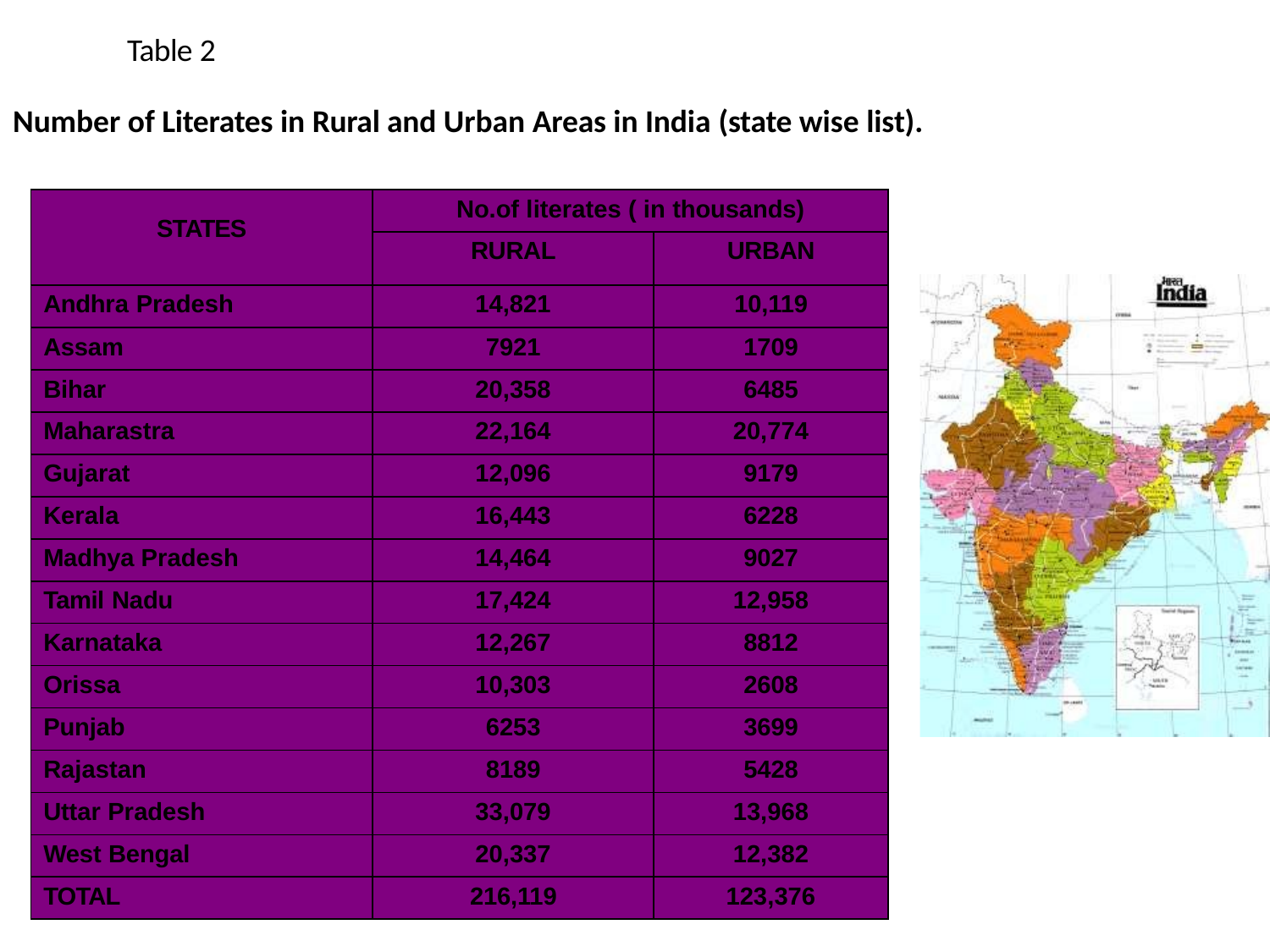

Table 2

Number of Literates in Rural and Urban Areas in India (state wise list).
| STATES | No.of literates ( in thousands) |  |
| --- | --- | --- |
|  | RURAL | URBAN |
| Andhra Pradesh | 14,821 | 10,119 |
| Assam | 7921 | 1709 |
| Bihar | 20,358 | 6485 |
| Maharastra | 22,164 | 20,774 |
| Gujarat | 12,096 | 9179 |
| Kerala | 16,443 | 6228 |
| Madhya Pradesh | 14,464 | 9027 |
| Tamil Nadu | 17,424 | 12,958 |
| Karnataka | 12,267 | 8812 |
| Orissa | 10,303 | 2608 |
| Punjab | 6253 | 3699 |
| Rajastan | 8189 | 5428 |
| Uttar Pradesh | 33,079 | 13,968 |
| West Bengal | 20,337 | 12,382 |
| TOTAL | 216,119 | 123,376 |